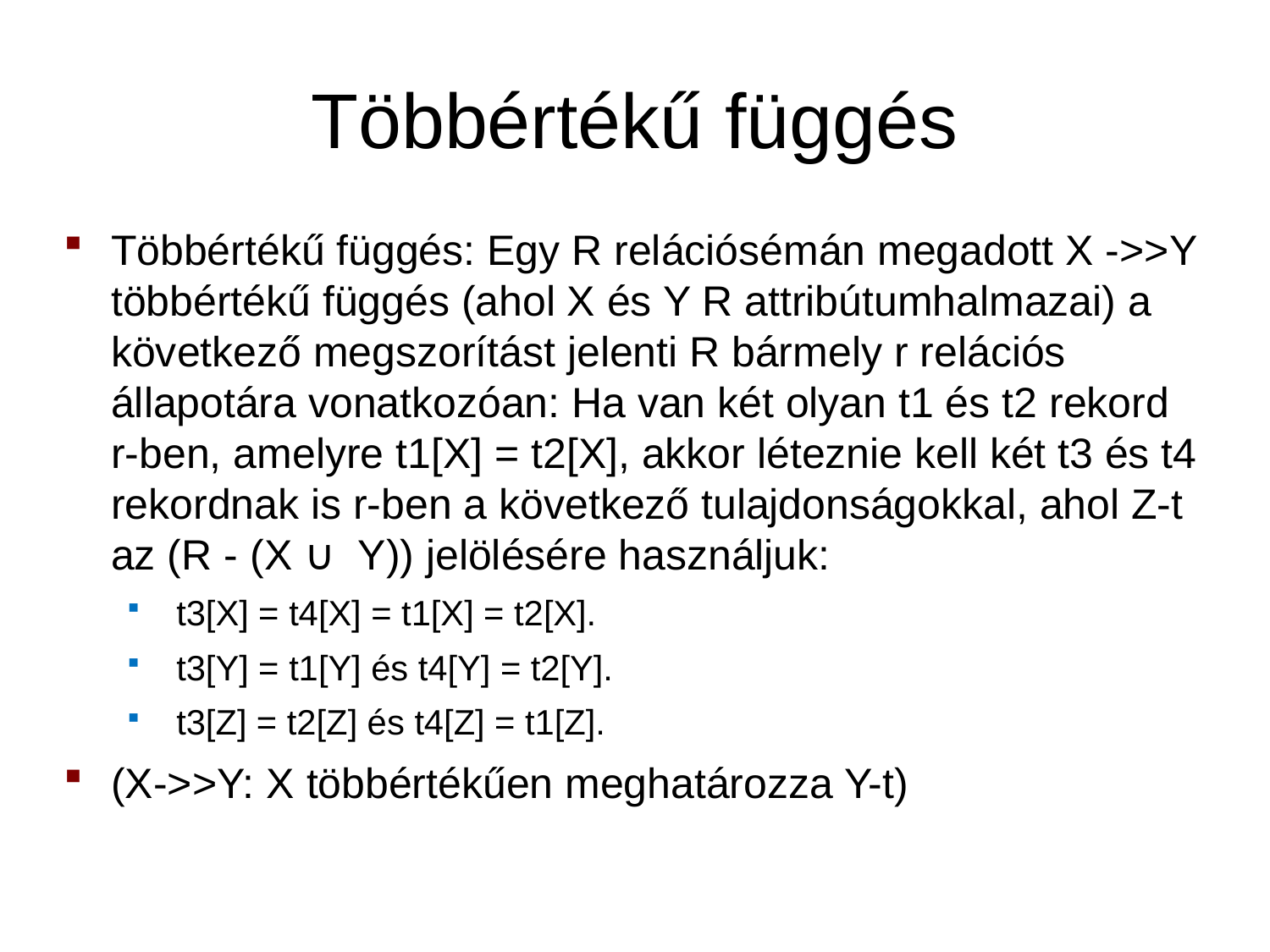

# Többértékű függés
Többértékű függés: Egy R relációsémán megadott X ->>Y többértékű függés (ahol X és Y R attribútumhalmazai) a következő megszorítást jelenti R bármely r relációs állapotára vonatkozóan: Ha van két olyan t1 és t2 rekord r-ben, amelyre t1[X] = t2[X], akkor léteznie kell két t3 és t4 rekordnak is r-ben a következő tulajdonságokkal, ahol Z-t az (R - (X ∪  Y)) jelölésére használjuk:
 t3[X] = t4[X] = t1[X] = t2[X].
 t3[Y] = t1[Y] és t4[Y] = t2[Y].
 t3[Z] = t2[Z] és t4[Z] = t1[Z].
(X->>Y: X többértékűen meghatározza Y-t)